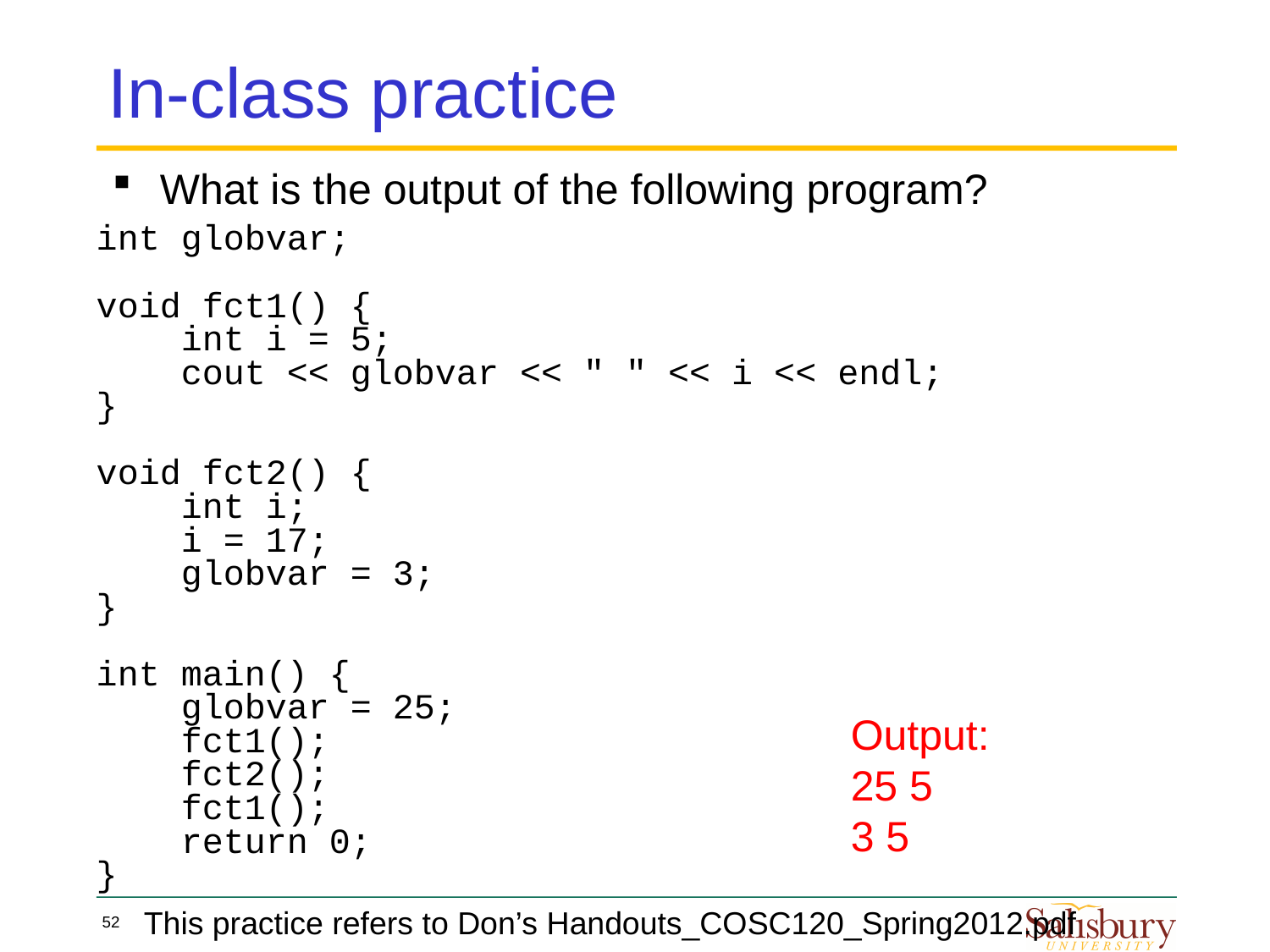

# In-class practice
What is the output of the following program?
int globvar;

void fct1() {
    int i = 5;
    cout << globvar << " " << i << endl;
}

void fct2() {
    int i;
    i = 17;
    globvar = 3;
}

int main() {
    globvar = 25;
    fct1();
    fct2();
    fct1();
    return 0;
}
Output:
25 5
3 5
This practice refers to Don’s Handouts_COSC120_Spring2012.pdf
52